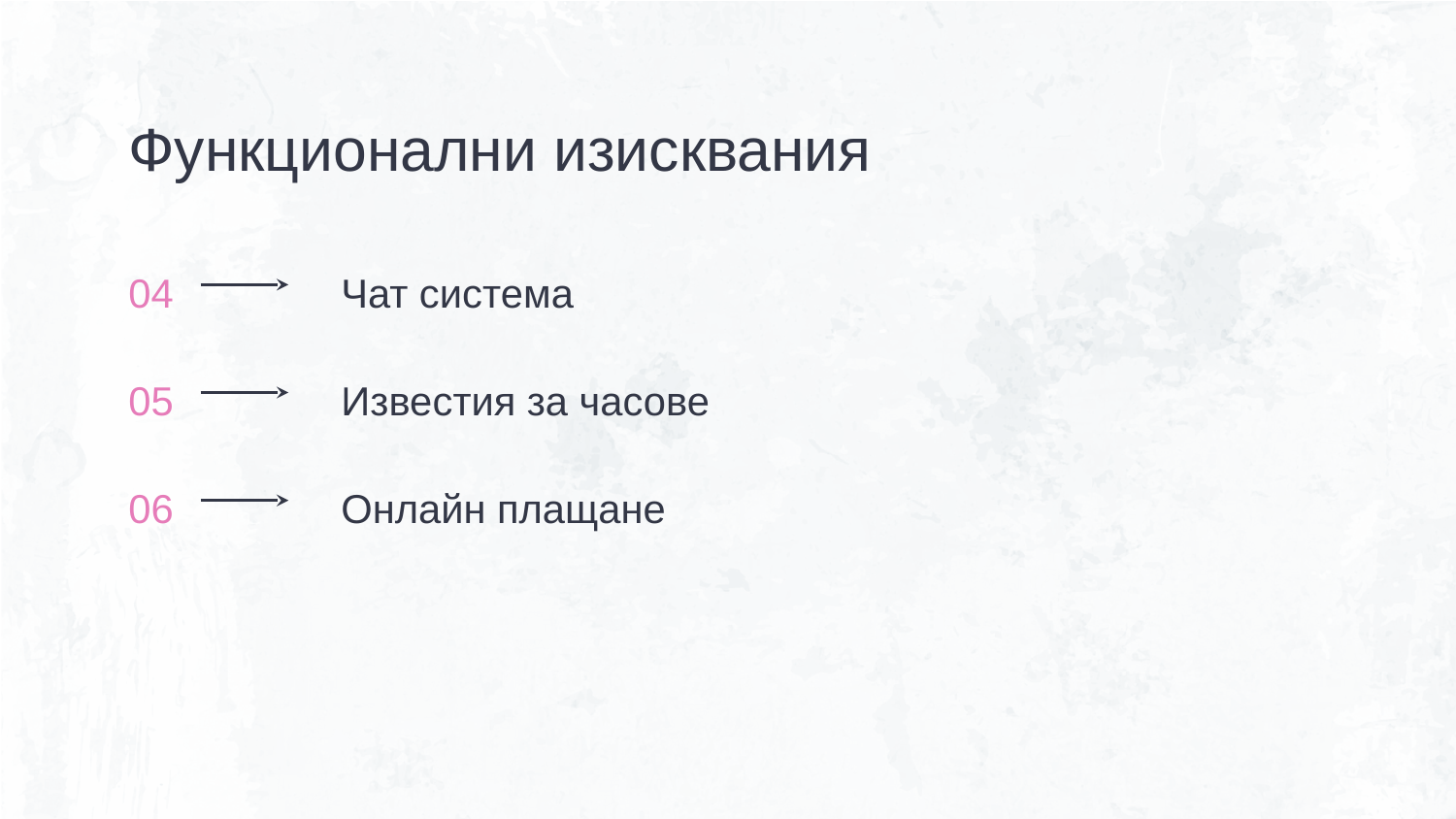

Функционални изисквания
# 04
Чат система
05
Известия за часове
06
Онлайн плащане